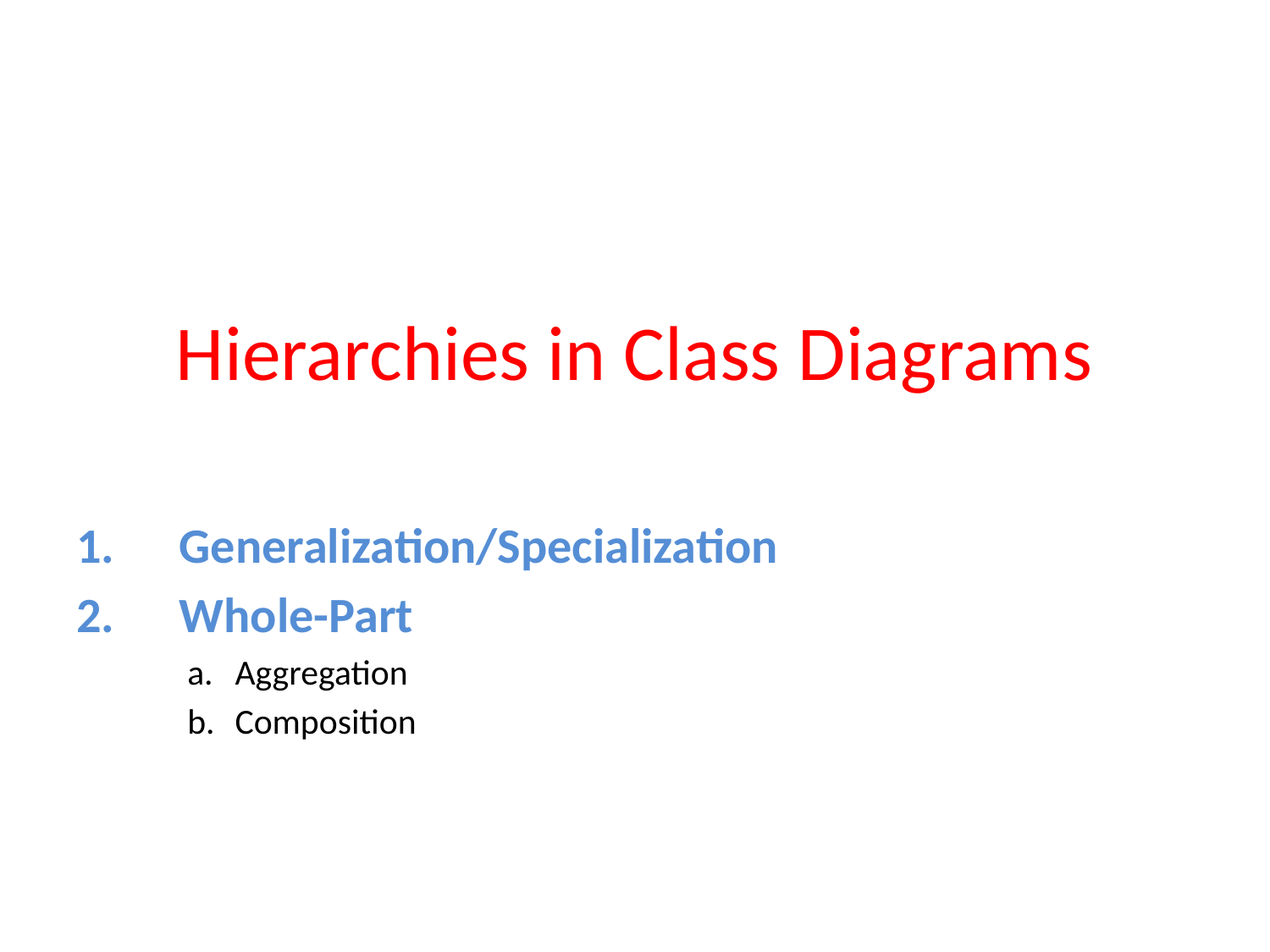

Hierarchies in Class Diagrams

Generalization/Specialization
Whole-Part
Aggregation
Composition